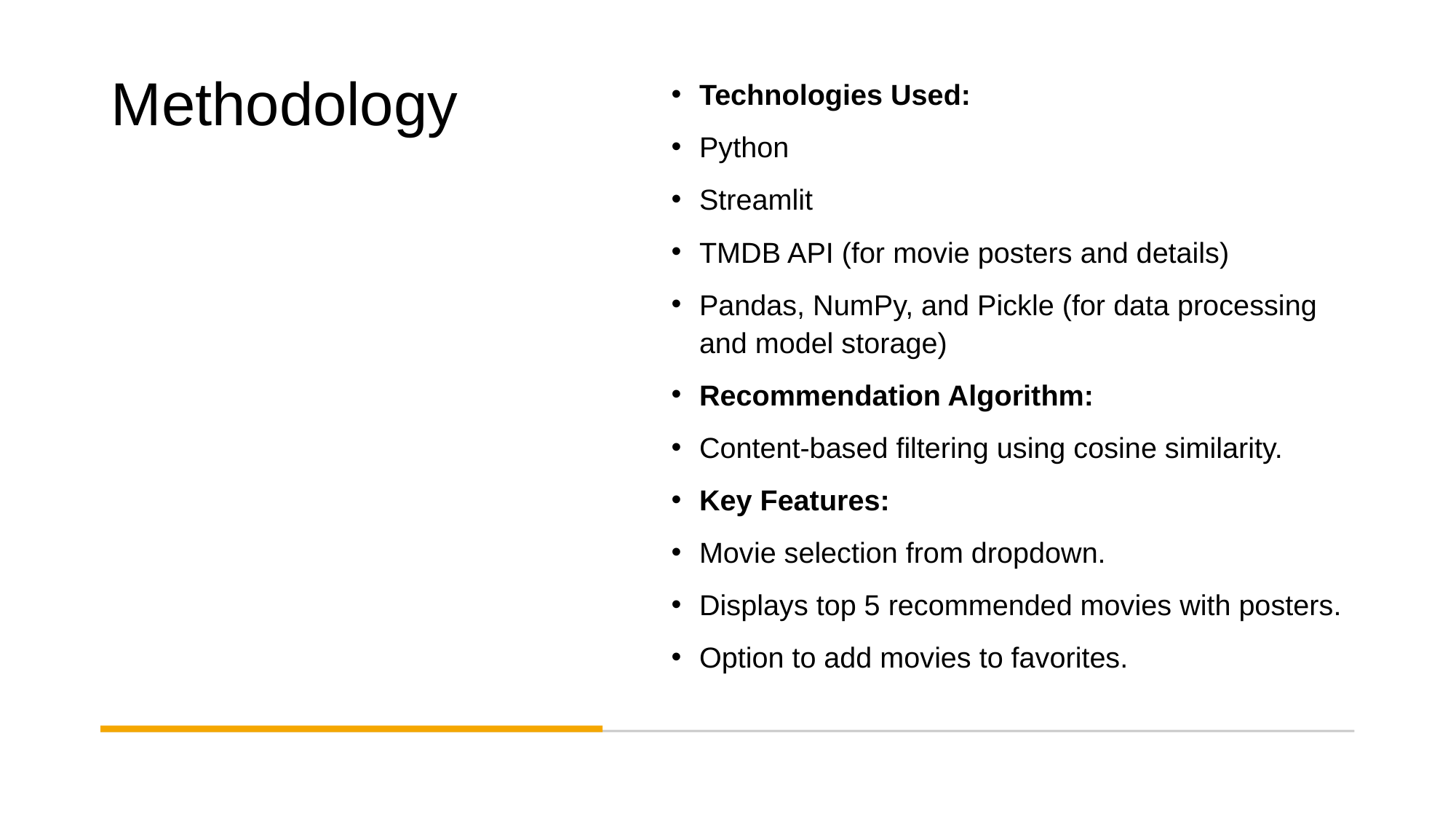

Technologies Used:
Python
Streamlit
TMDB API (for movie posters and details)
Pandas, NumPy, and Pickle (for data processing and model storage)
Recommendation Algorithm:
Content-based filtering using cosine similarity.
Key Features:
Movie selection from dropdown.
Displays top 5 recommended movies with posters.
Option to add movies to favorites.

# Methodology